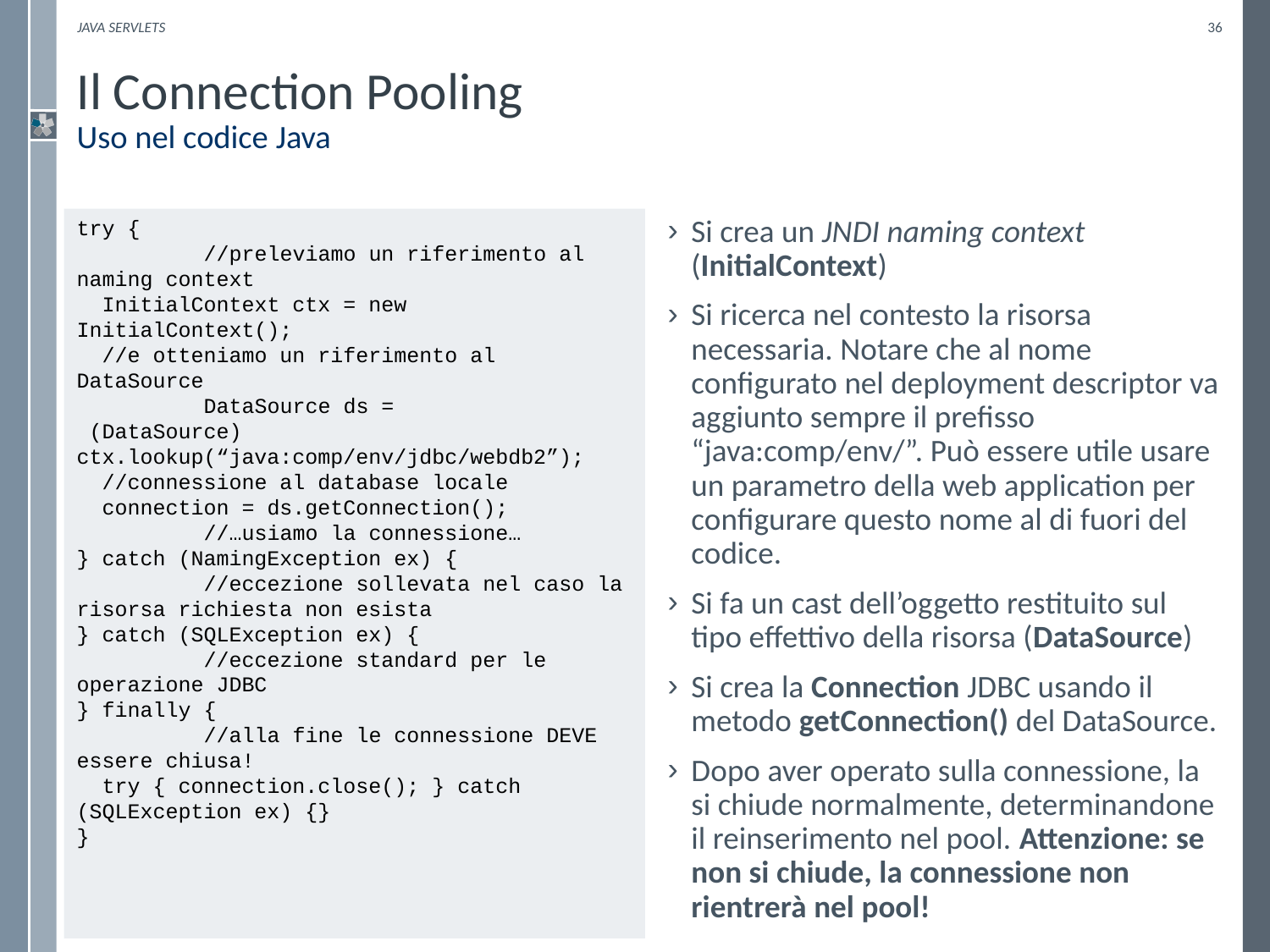

Java Servlets
36
# Il Connection Pooling Uso nel codice Java
Si crea un JNDI naming context (InitialContext)
Si ricerca nel contesto la risorsa necessaria. Notare che al nome configurato nel deployment descriptor va aggiunto sempre il prefisso “java:comp/env/”. Può essere utile usare un parametro della web application per configurare questo nome al di fuori del codice.
Si fa un cast dell’oggetto restituito sul tipo effettivo della risorsa (DataSource)
Si crea la Connection JDBC usando il metodo getConnection() del DataSource.
Dopo aver operato sulla connessione, la si chiude normalmente, determinandone il reinserimento nel pool. Attenzione: se non si chiude, la connessione non rientrerà nel pool!

try {
	//preleviamo un riferimento al naming context
  InitialContext ctx = new InitialContext();
  //e otteniamo un riferimento al DataSource
	DataSource ds =
 (DataSource) ctx.lookup(“java:comp/env/jdbc/webdb2”);
  //connessione al database locale
  connection = ds.getConnection();
	//…usiamo la connessione…
} catch (NamingException ex) {
	//eccezione sollevata nel caso la risorsa richiesta non esista
} catch (SQLException ex) {
	//eccezione standard per le operazione JDBC
} finally {
	//alla fine le connessione DEVE essere chiusa!
  try { connection.close(); } catch (SQLException ex) {}
}